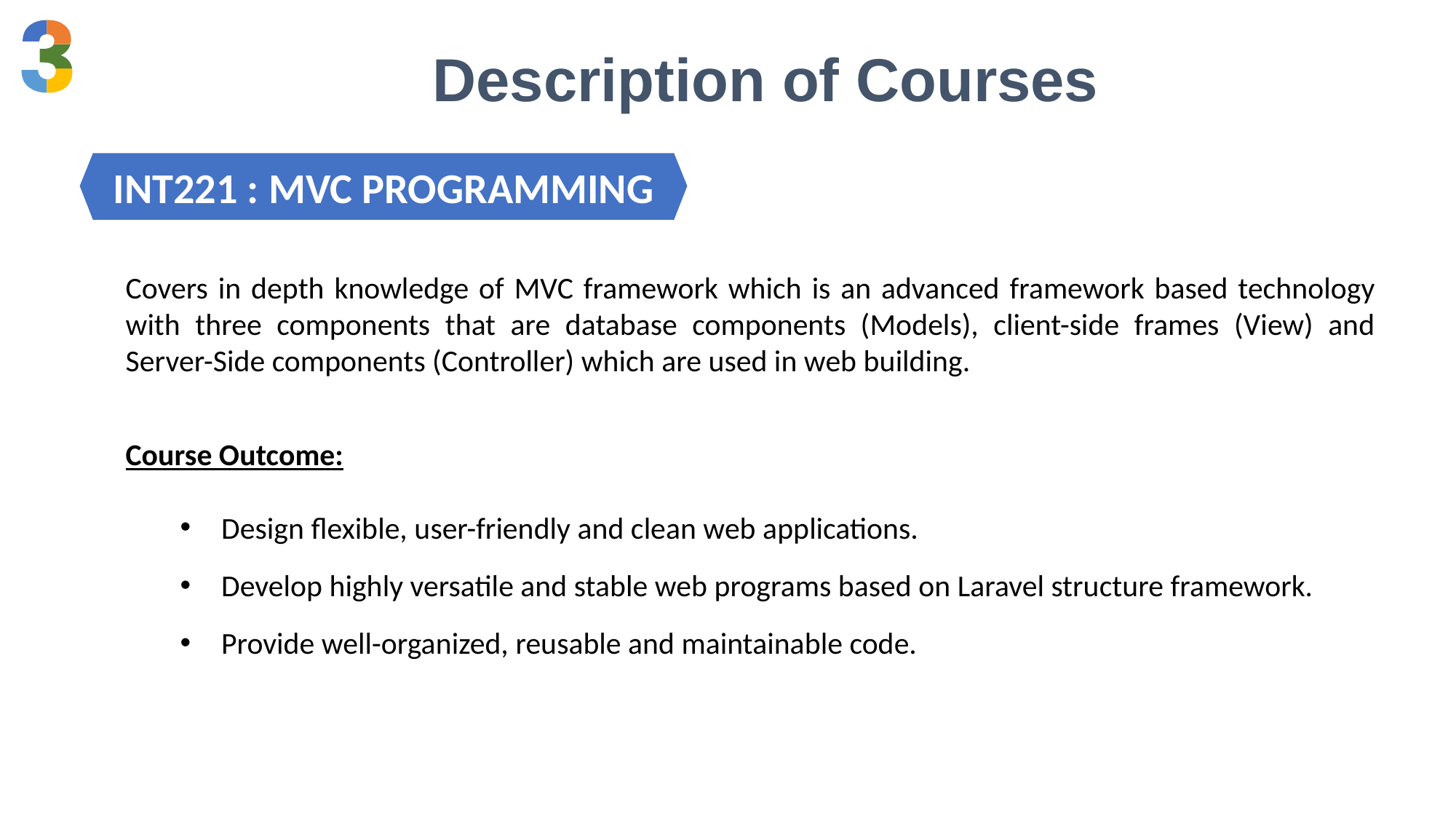

Description of Courses
INT221 : MVC PROGRAMMING
Covers in depth knowledge of MVC framework which is an advanced framework based technology with three components that are database components (Models), client-side frames (View) and Server-Side components (Controller) which are used in web building.

Course Outcome:

Design flexible, user-friendly and clean web applications.
Develop highly versatile and stable web programs based on Laravel structure framework.
Provide well-organized, reusable and maintainable code.